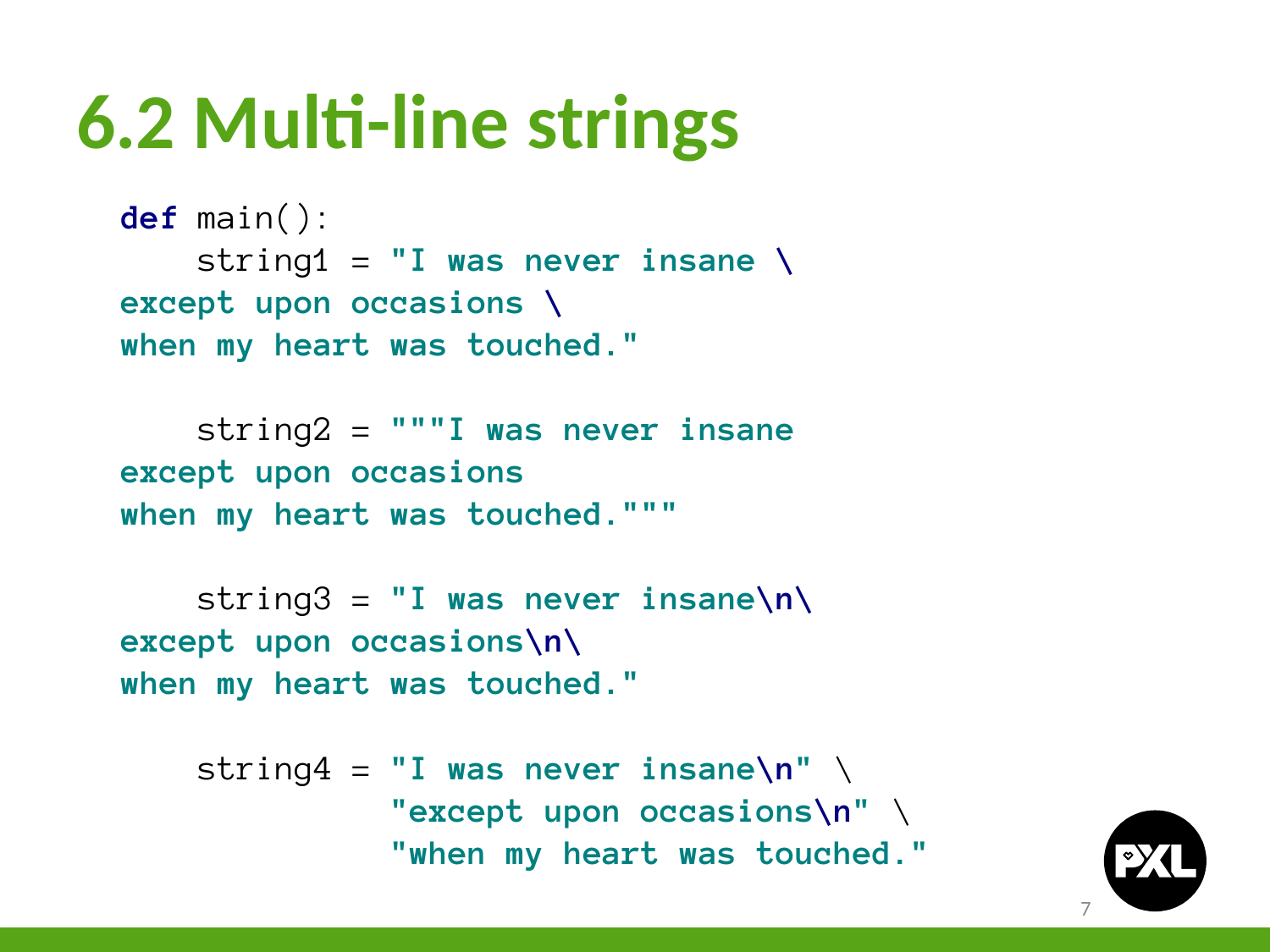

# 6.2 Multi-line strings
def main():
    string1 = "I was never insane \
except upon occasions \
when my heart was touched."
    string2 = """I was never insane
except upon occasions
when my heart was touched."""
    string3 = "I was never insane\n\
except upon occasions\n\
when my heart was touched."
    string4 = "I was never insane\n" \
              "except upon occasions\n" \
              "when my heart was touched."
7